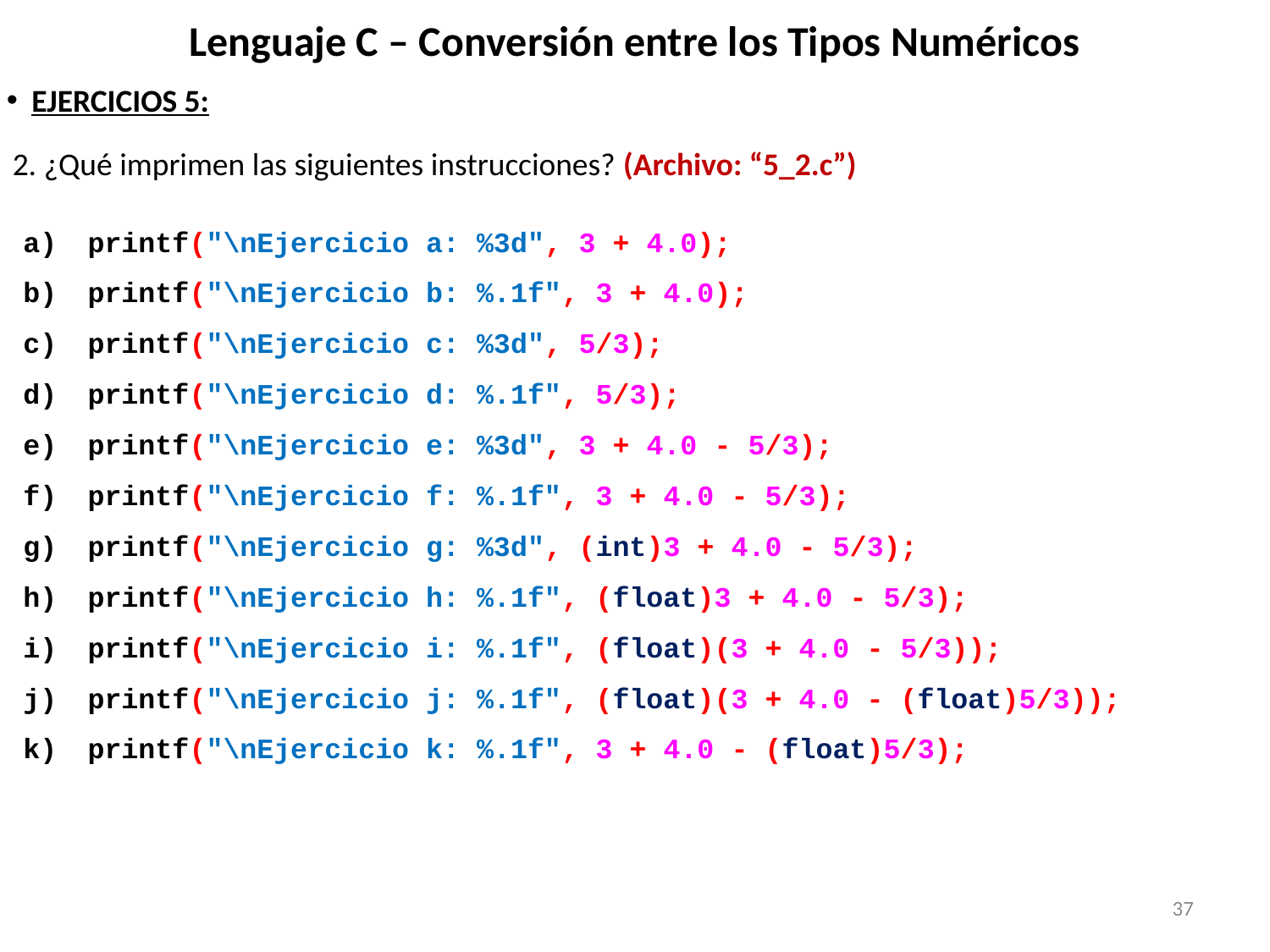

# Lenguaje C – Conversión entre los Tipos Numéricos
EJERCICIOS 5:
2. ¿Qué imprimen las siguientes instrucciones? (Archivo: “5_2.c”)
 printf("\nEjercicio a: %3d", 3 + 4.0);
 printf("\nEjercicio b: %.1f", 3 + 4.0);
 printf("\nEjercicio c: %3d", 5/3);
 printf("\nEjercicio d: %.1f", 5/3);
 printf("\nEjercicio e: %3d", 3 + 4.0 - 5/3);
 printf("\nEjercicio f: %.1f", 3 + 4.0 - 5/3);
 printf("\nEjercicio g: %3d", (int)3 + 4.0 - 5/3);
 printf("\nEjercicio h: %.1f", (float)3 + 4.0 - 5/3);
 printf("\nEjercicio i: %.1f", (float)(3 + 4.0 - 5/3));
 printf("\nEjercicio j: %.1f", (float)(3 + 4.0 - (float)5/3));
 printf("\nEjercicio k: %.1f", 3 + 4.0 - (float)5/3);
37